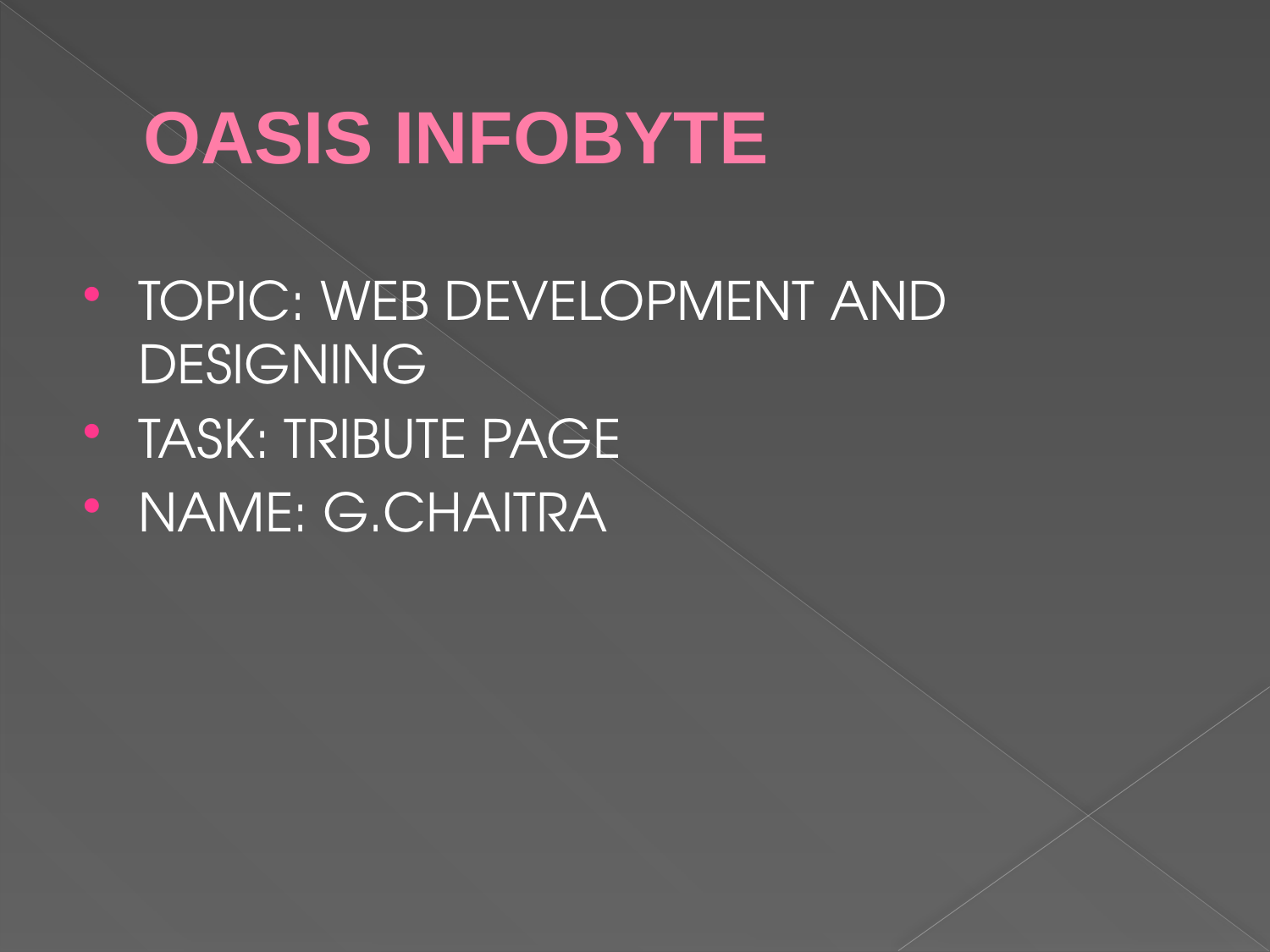

# OASIS INFOBYTE
TOPIC: WEB DEVELOPMENT AND DESIGNING
TASK: TRIBUTE PAGE
NAME: G.CHAITRA